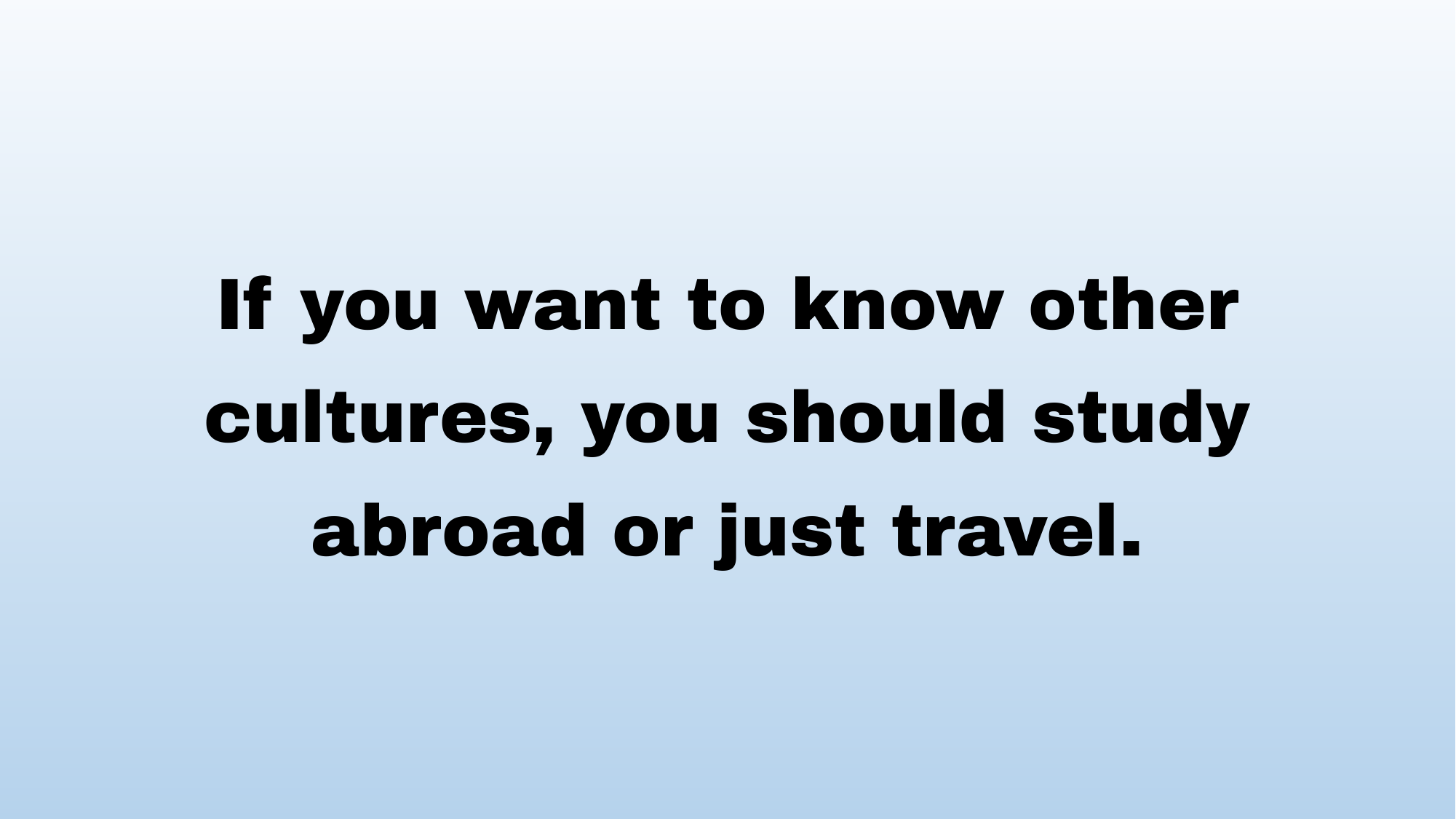

# If you want to know other cultures, you should study abroad or just travel.